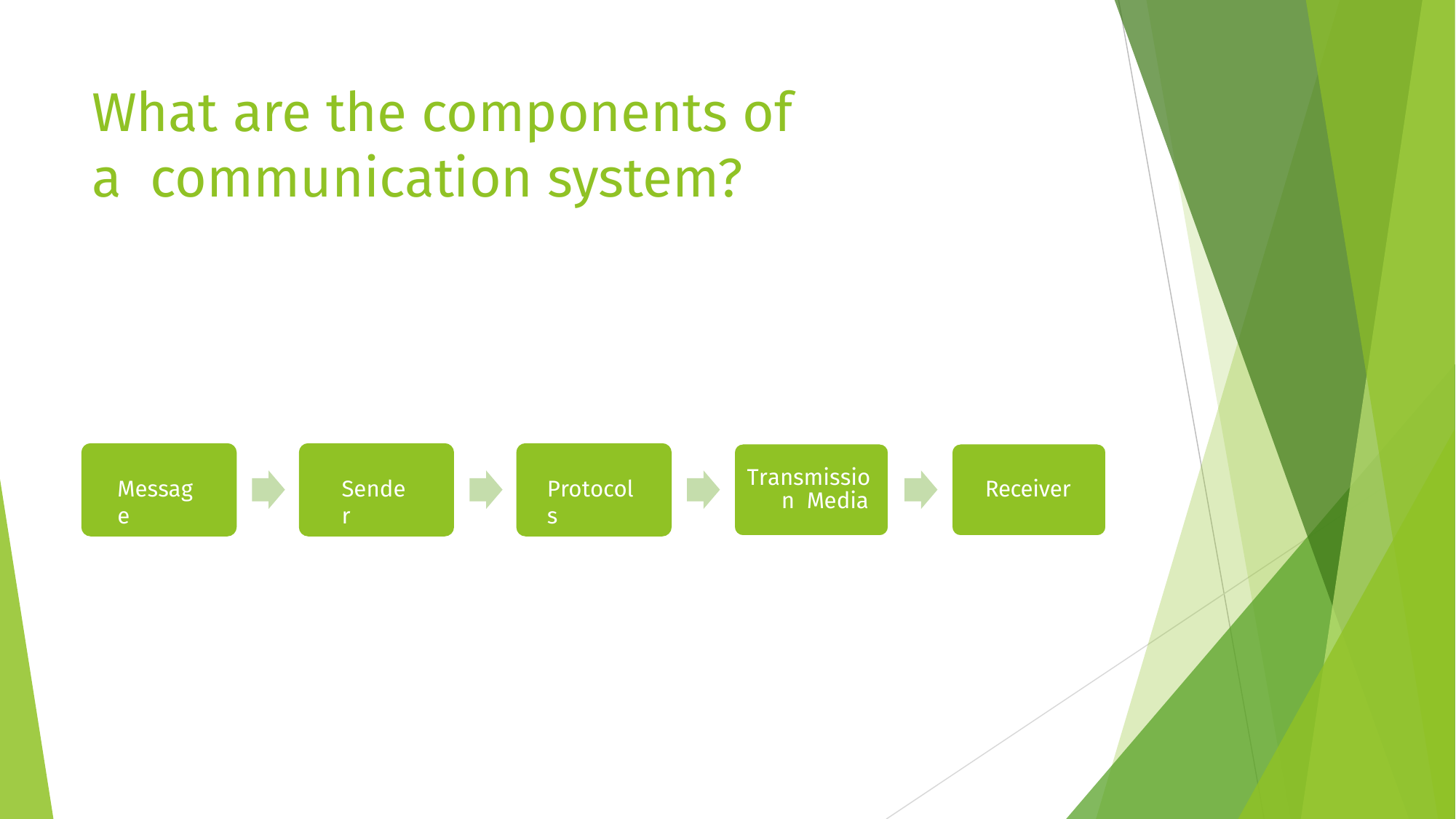

# What are the components of a  communication system?

Transmission  Media

Message
Sender
Protocols
Receiver